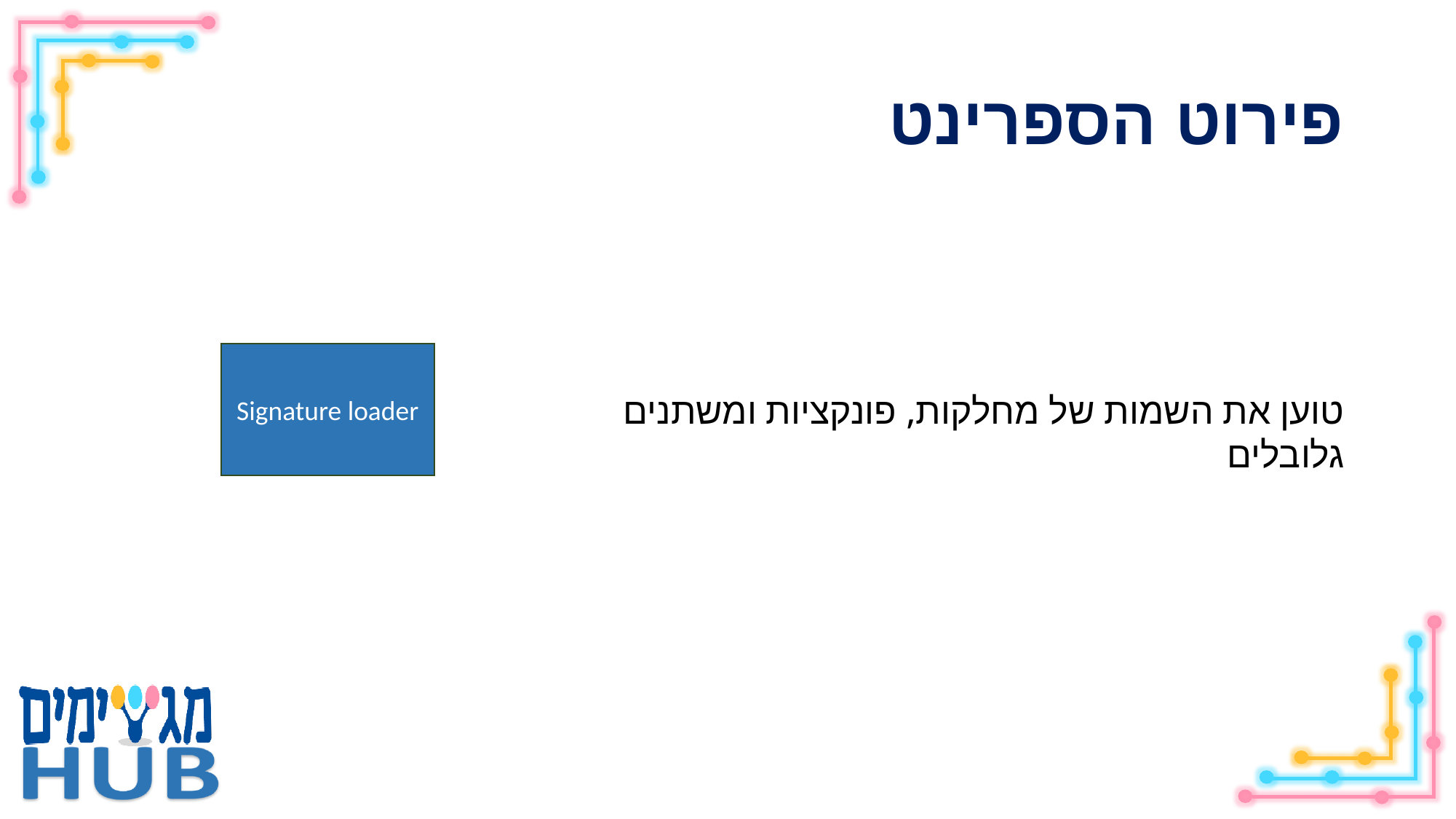

# פירוט הספרינט
Signature loader
טוען את השמות של מחלקות, פונקציות ומשתנים גלובלים